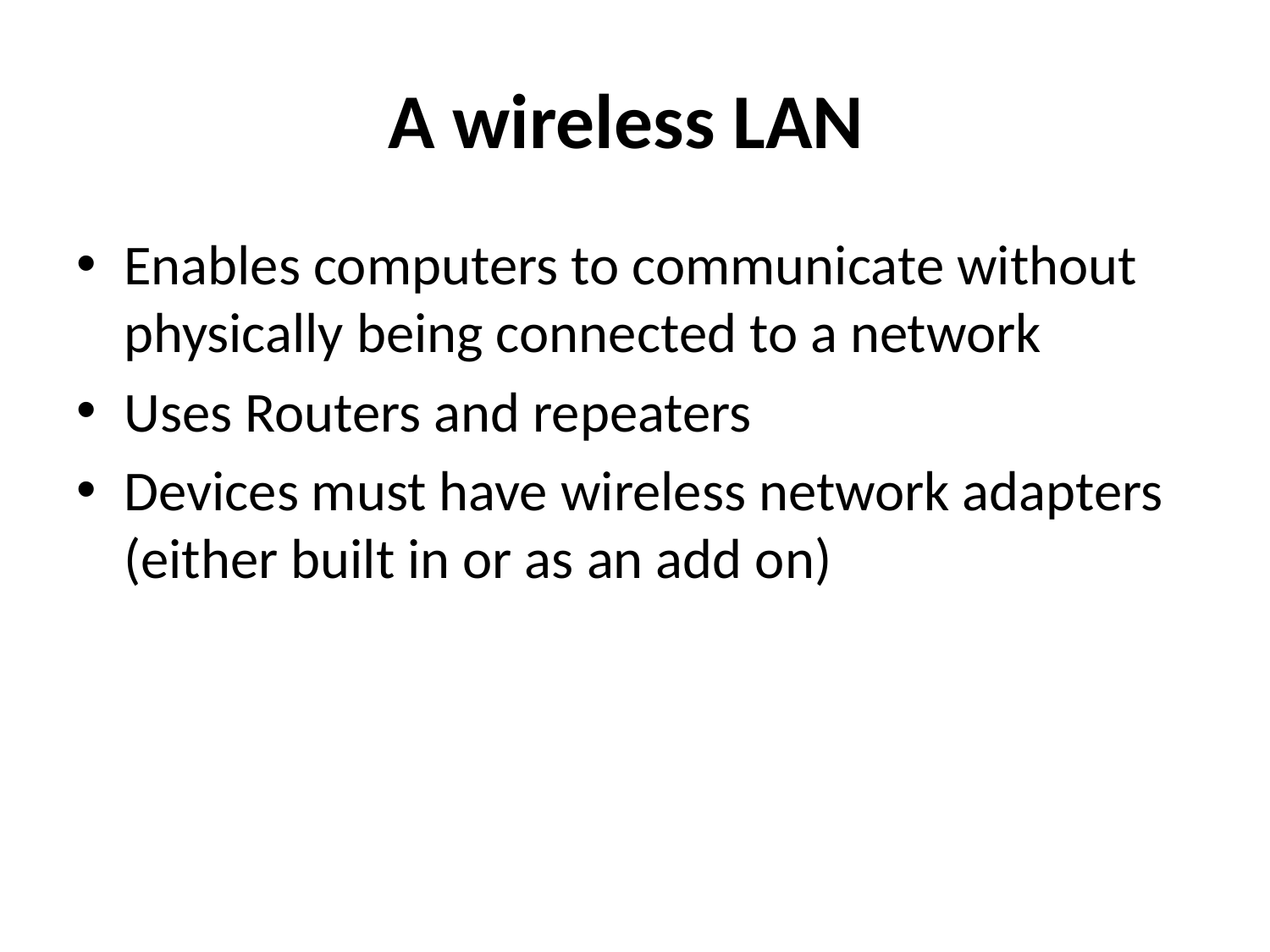

# A wireless LAN
Enables computers to communicate without physically being connected to a network
Uses Routers and repeaters
Devices must have wireless network adapters (either built in or as an add on)